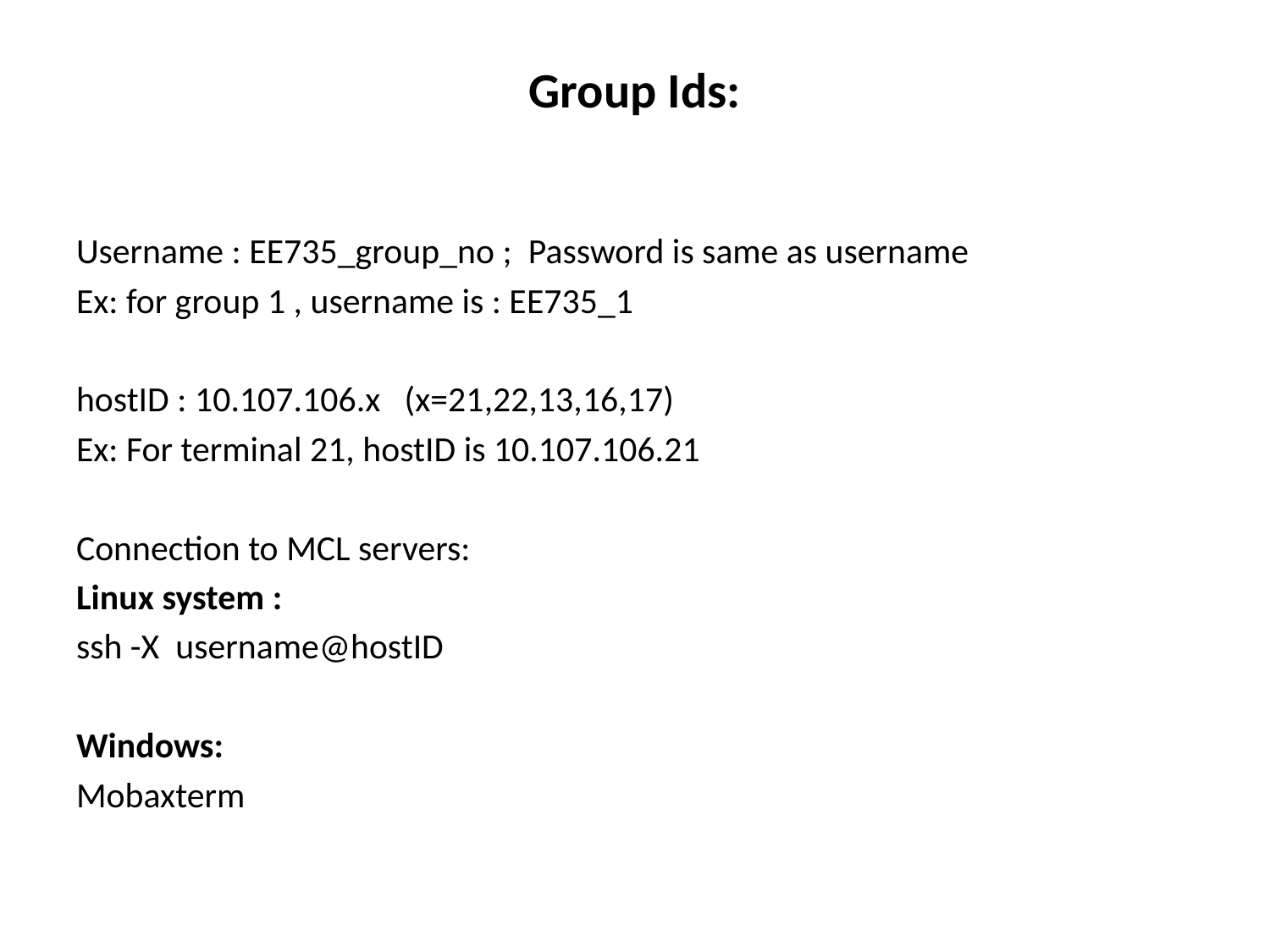

# Group Ids:
Username : EE735_group_no ;  Password is same as username
Ex: for group 1 , username is : EE735_1

hostID : 10.107.106.x   (x=21,22,13,16,17)
Ex: For terminal 21, hostID is 10.107.106.21

Connection to MCL servers:
Linux system :
ssh -X  username@hostID

Windows:
Mobaxterm